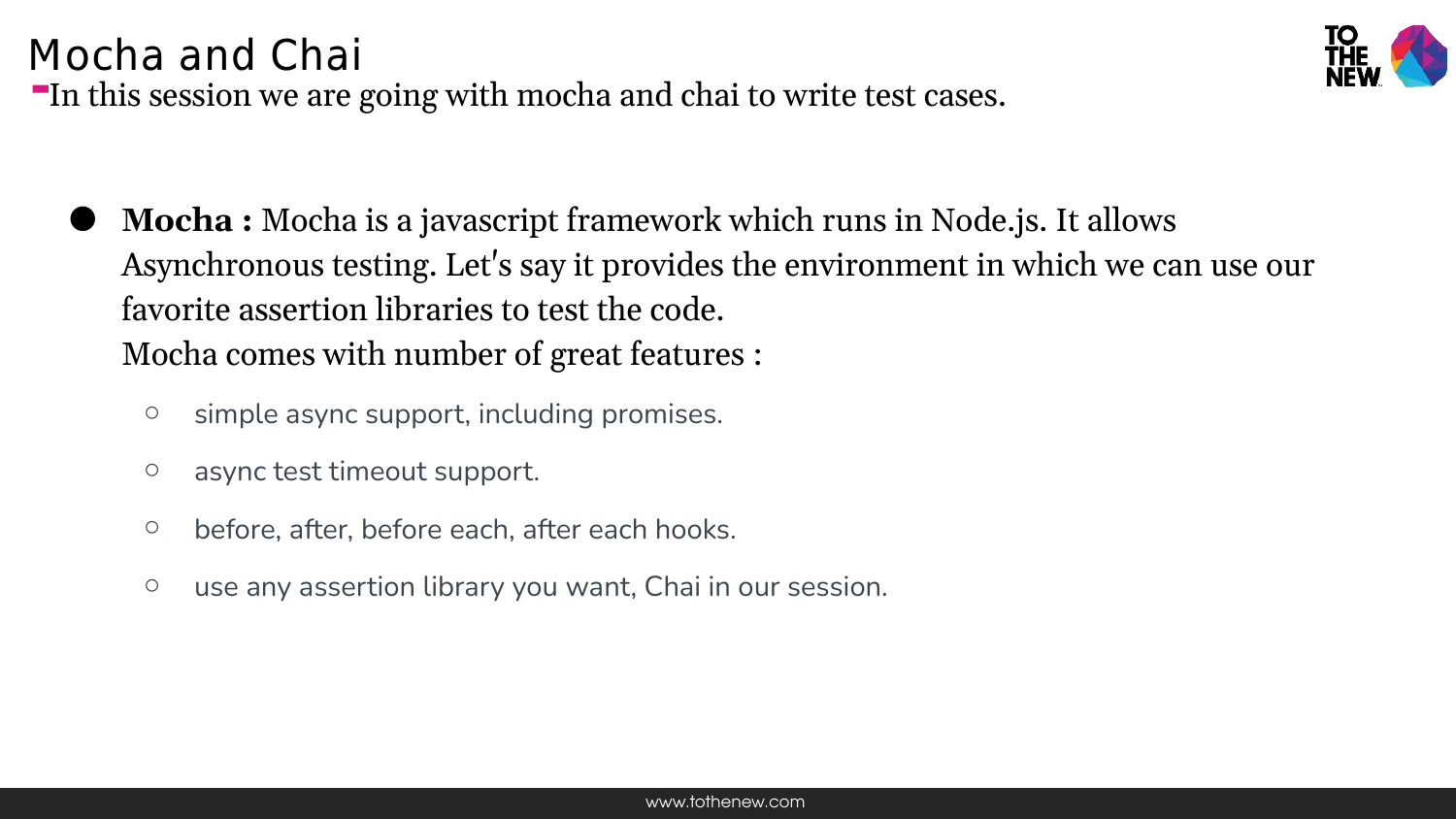

# Mocha and Chai
In this session we are going with mocha and chai to write test cases.
Mocha : Mocha is a javascript framework which runs in Node.js. It allows Asynchronous testing. Let's say it provides the environment in which we can use our favorite assertion libraries to test the code.
Mocha comes with number of great features :
simple async support, including promises.
async test timeout support.
before, after, before each, after each hooks.
use any assertion library you want, Chai in our session.